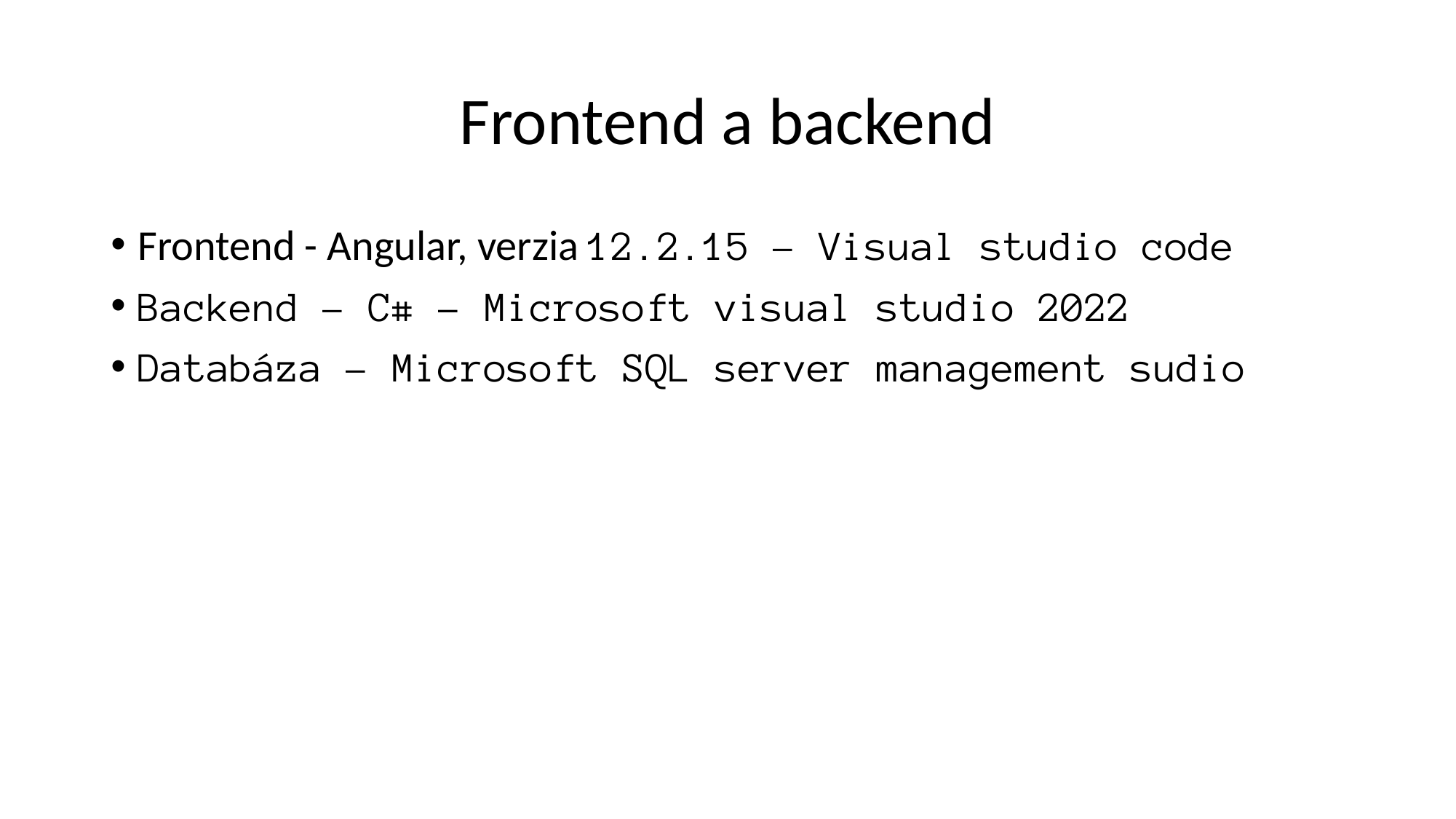

# Frontend a backend
Frontend - Angular, verzia 12.2.15 – Visual studio code
Backend – C# - Microsoft visual studio 2022
Databáza – Microsoft SQL server management sudio